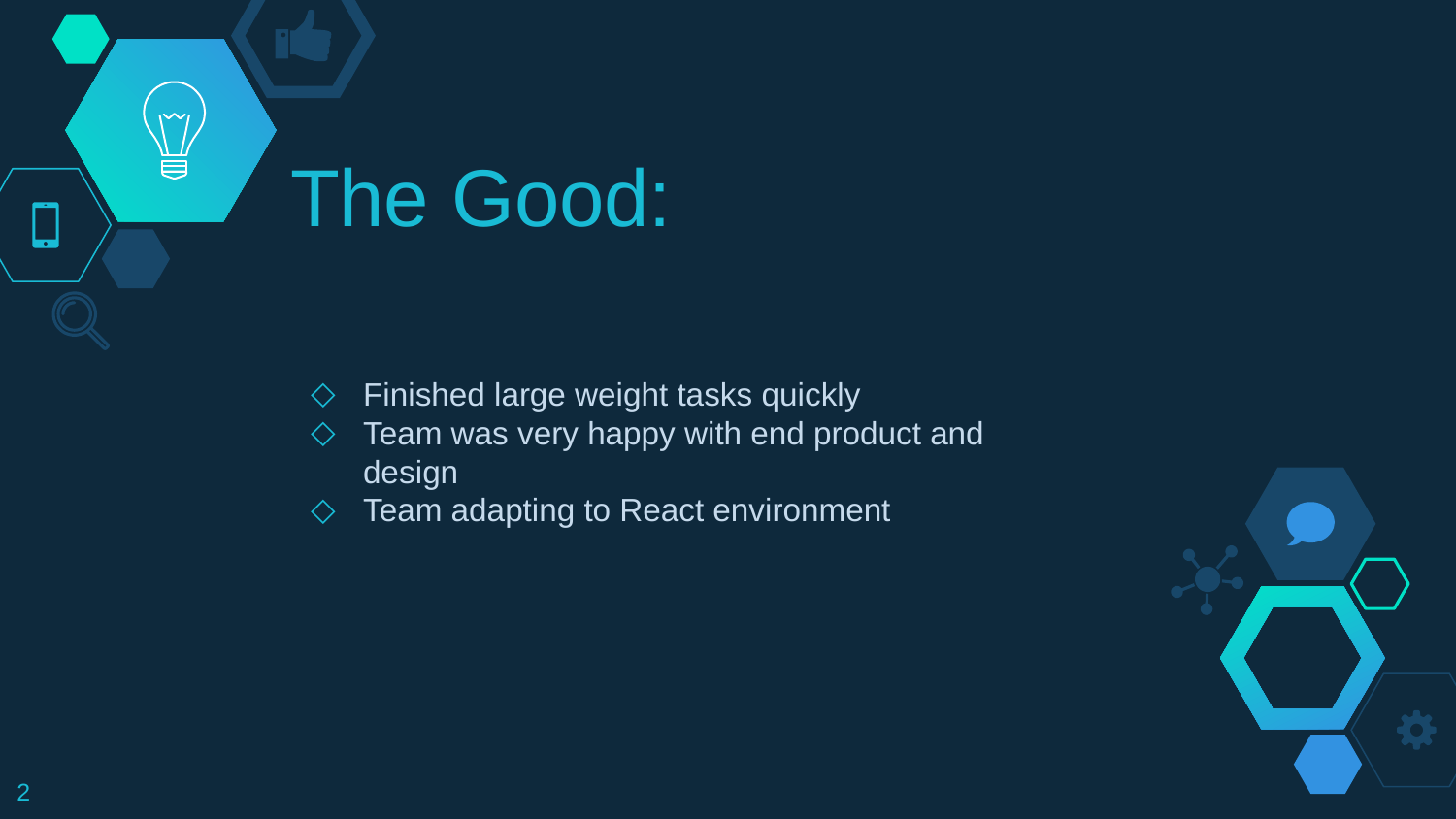

# The Good:
Finished large weight tasks quickly
Team was very happy with end product and design
Team adapting to React environment

2